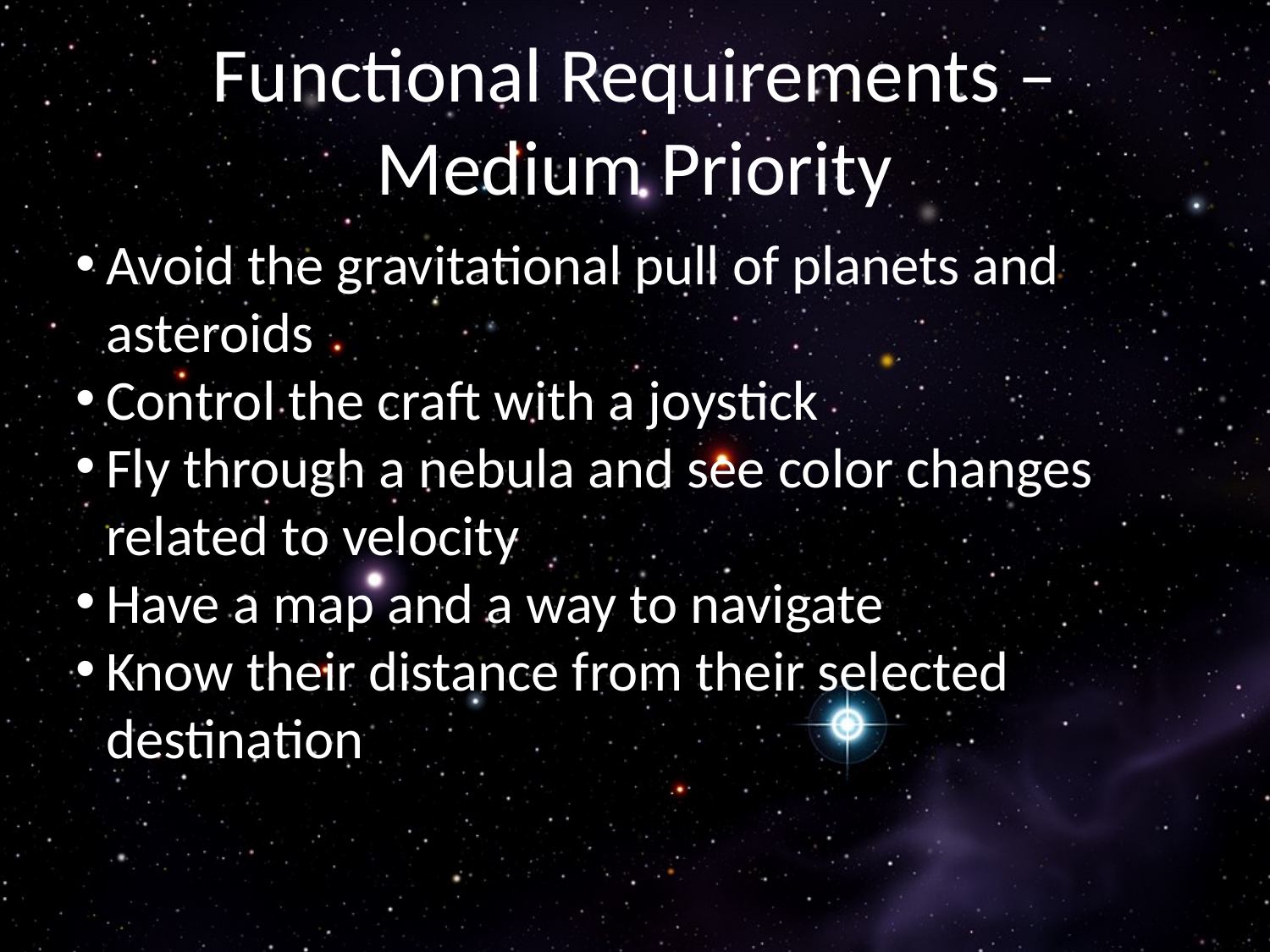

Functional Requirements – Medium Priority
Avoid the gravitational pull of planets and asteroids
Control the craft with a joystick
Fly through a nebula and see color changes related to velocity
Have a map and a way to navigate
Know their distance from their selected destination